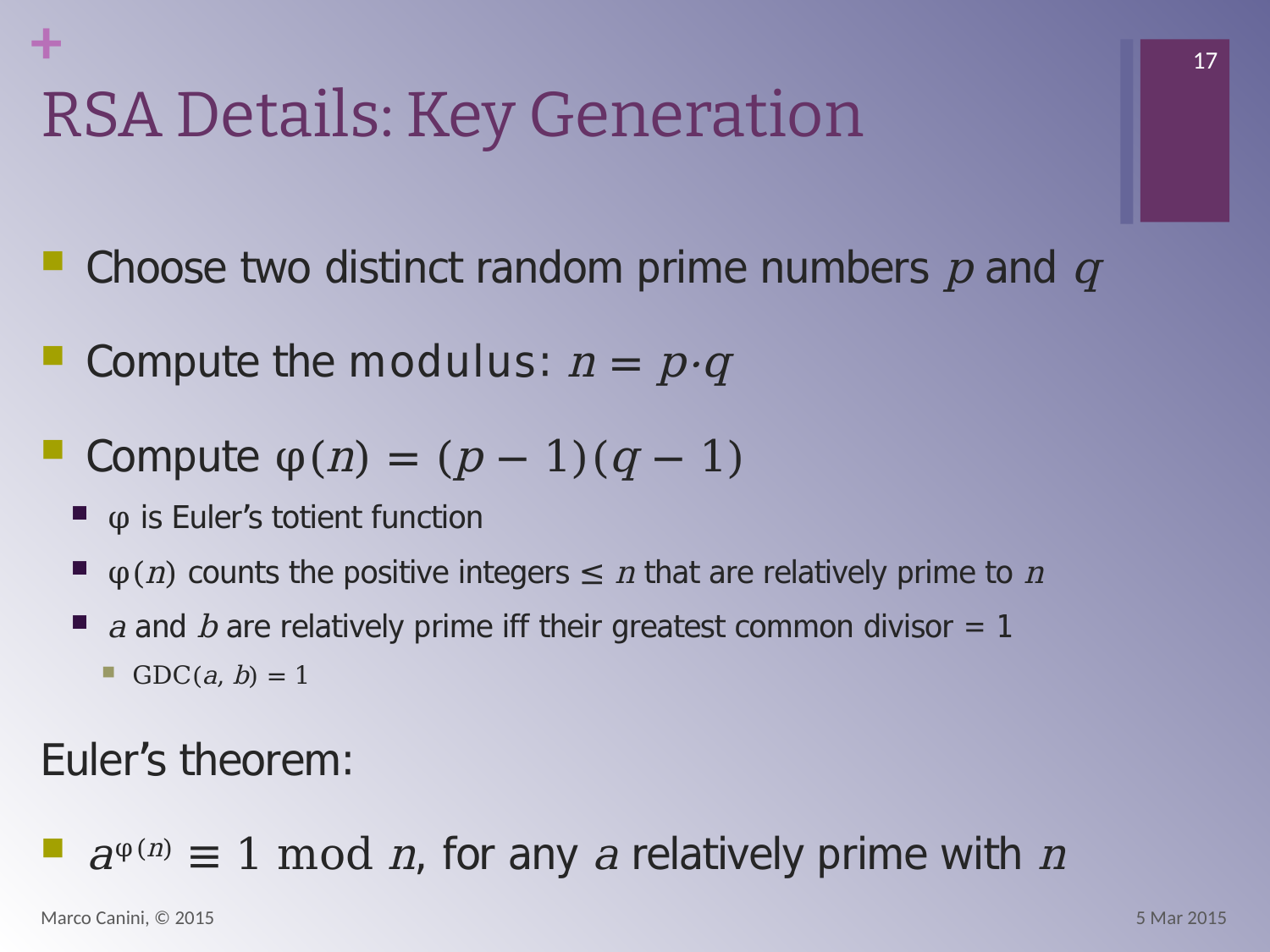

17
# RSA Details: Key Generation
Choose two distinct random prime numbers p and q
Compute the modulus: n = p⋅q
Compute φ(n) = (p − 1)(q − 1)
φ is Euler’s totient function
φ(n) counts the positive integers ≤ n that are relatively prime to n
a and b are relatively prime iff their greatest common divisor = 1
GDC(a, b) = 1
Euler’s theorem:
aφ(n) ≡ 1 mod n, for any a relatively prime with n
Marco Canini, © 2015
5 Mar 2015